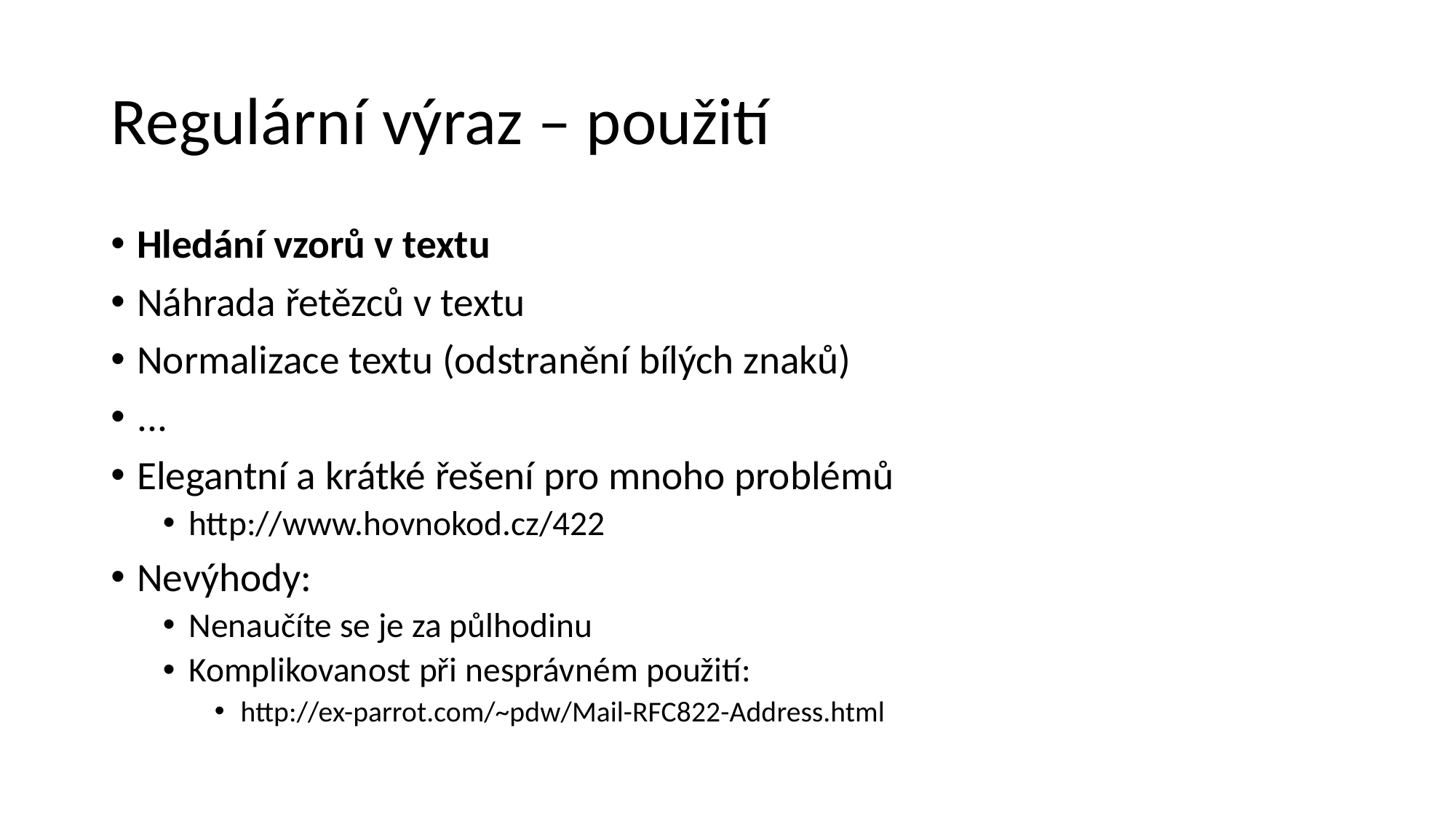

# Regulární výraz – použití
Hledání vzorů v textu
Náhrada řetězců v textu
Normalizace textu (odstranění bílých znaků)
...
Elegantní a krátké řešení pro mnoho problémů
http://www.hovnokod.cz/422
Nevýhody:
Nenaučíte se je za půlhodinu
Komplikovanost při nesprávném použití:
http://ex-parrot.com/~pdw/Mail-RFC822-Address.html